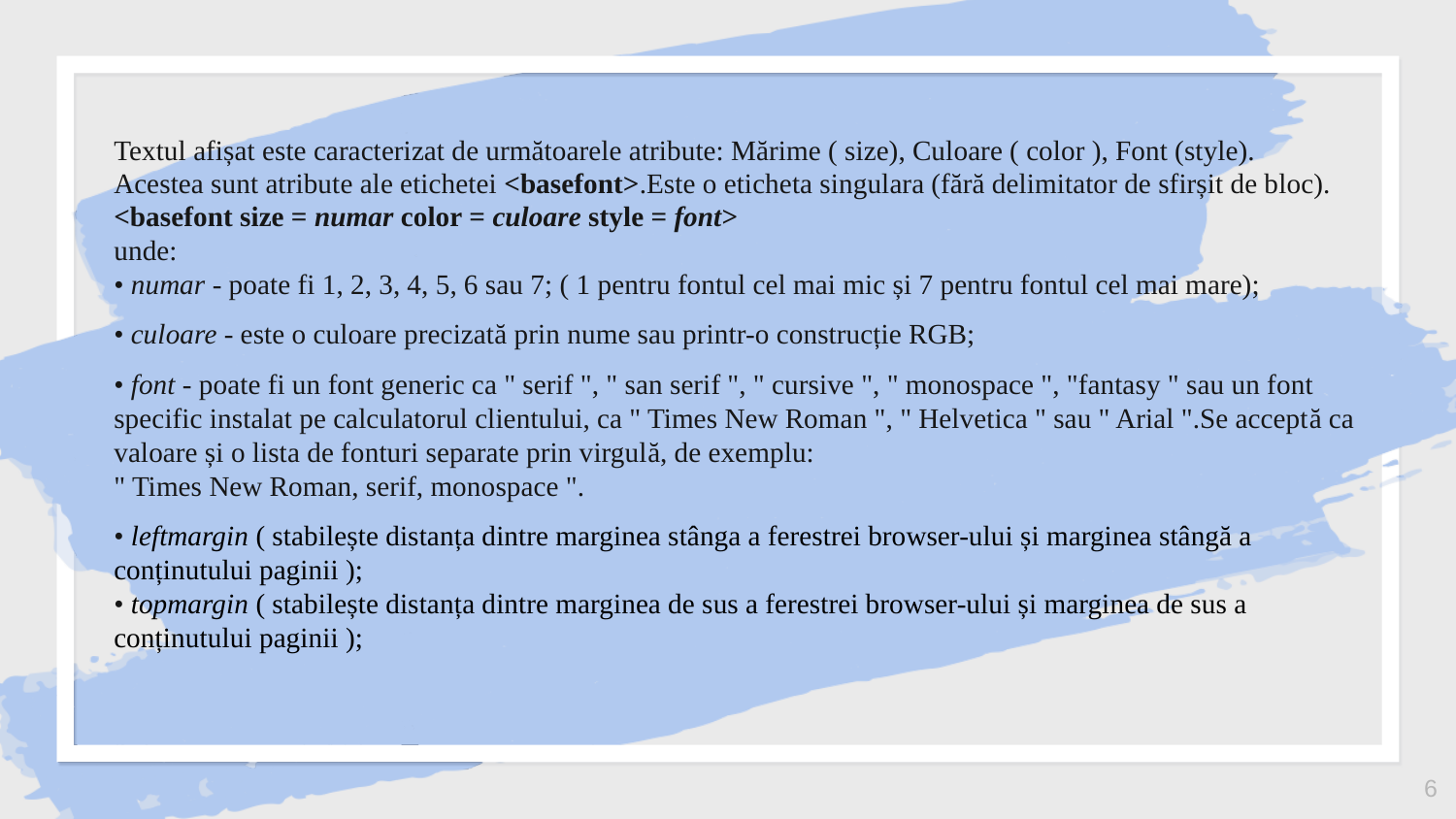

Textul afișat este caracterizat de următoarele atribute: Mărime ( size), Culoare ( color ), Font (style).
Acestea sunt atribute ale etichetei <basefont>.Este o eticheta singulara (fără delimitator de sfirșit de bloc).
<basefont size = numar color = culoare style = font>
unde:
• numar - poate fi 1, 2, 3, 4, 5, 6 sau 7; ( 1 pentru fontul cel mai mic și 7 pentru fontul cel mai mare);
• culoare - este o culoare precizată prin nume sau printr-o construcție RGB;
• font - poate fi un font generic ca " serif ", " san serif ", " cursive ", " monospace ", "fantasy " sau un font specific instalat pe calculatorul clientului, ca " Times New Roman ", " Helvetica " sau " Arial ".Se acceptă ca valoare și o lista de fonturi separate prin virgulă, de exemplu:
" Times New Roman, serif, monospace ".
• leftmargin ( stabilește distanța dintre marginea stânga a ferestrei browser-ului și marginea stângă a conținutului paginii );
• topmargin ( stabilește distanța dintre marginea de sus a ferestrei browser-ului și marginea de sus a conținutului paginii );

6